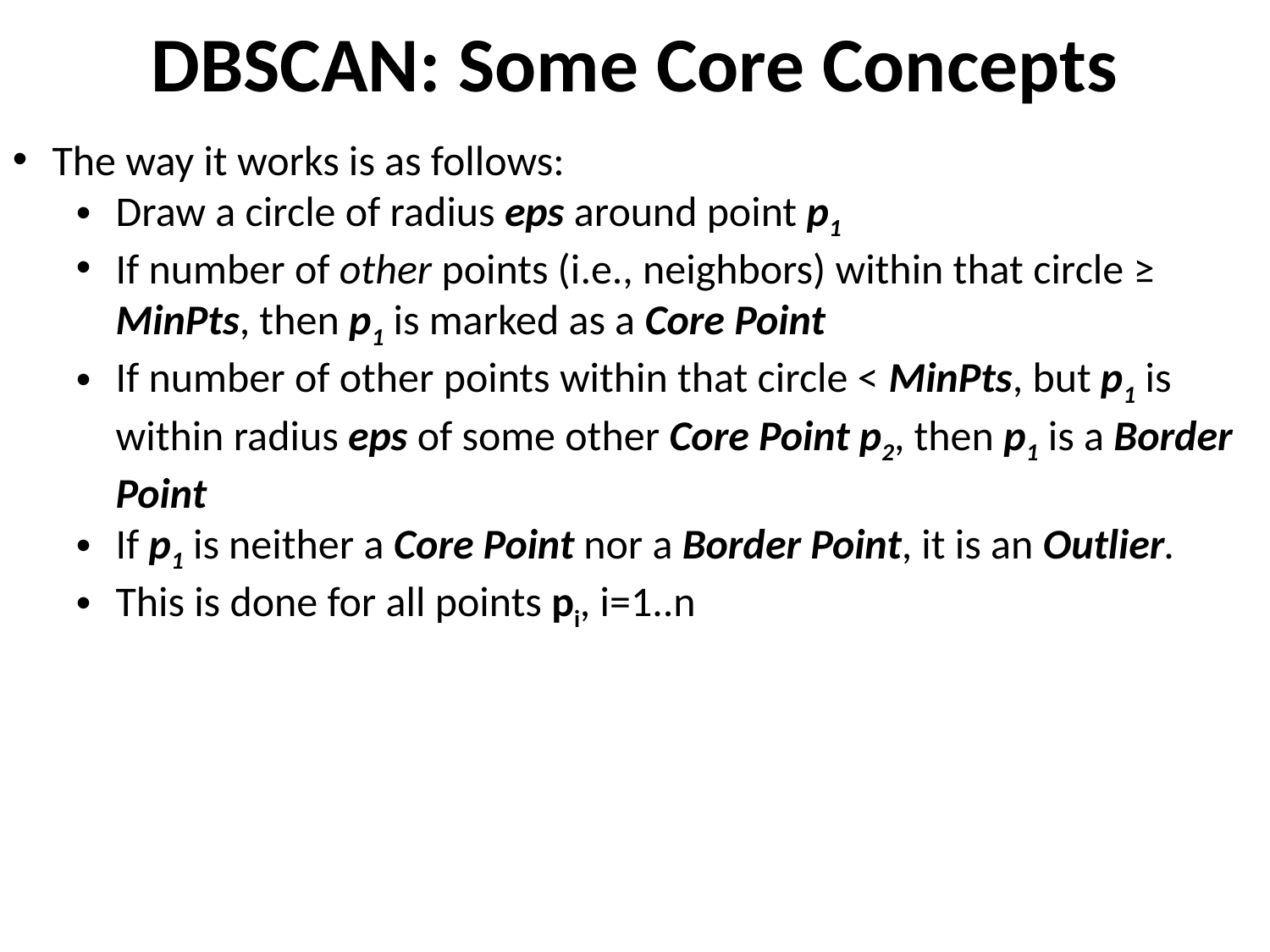

DBSCAN: Some Core Concepts
The way it works is as follows:
Draw a circle of radius eps around point p1
If number of other points (i.e., neighbors) within that circle ≥ MinPts, then p1 is marked as a Core Point
If number of other points within that circle < MinPts, but p1 is within radius eps of some other Core Point p2, then p1 is a Border Point
If p1 is neither a Core Point nor a Border Point, it is an Outlier.
This is done for all points pi, i=1..n